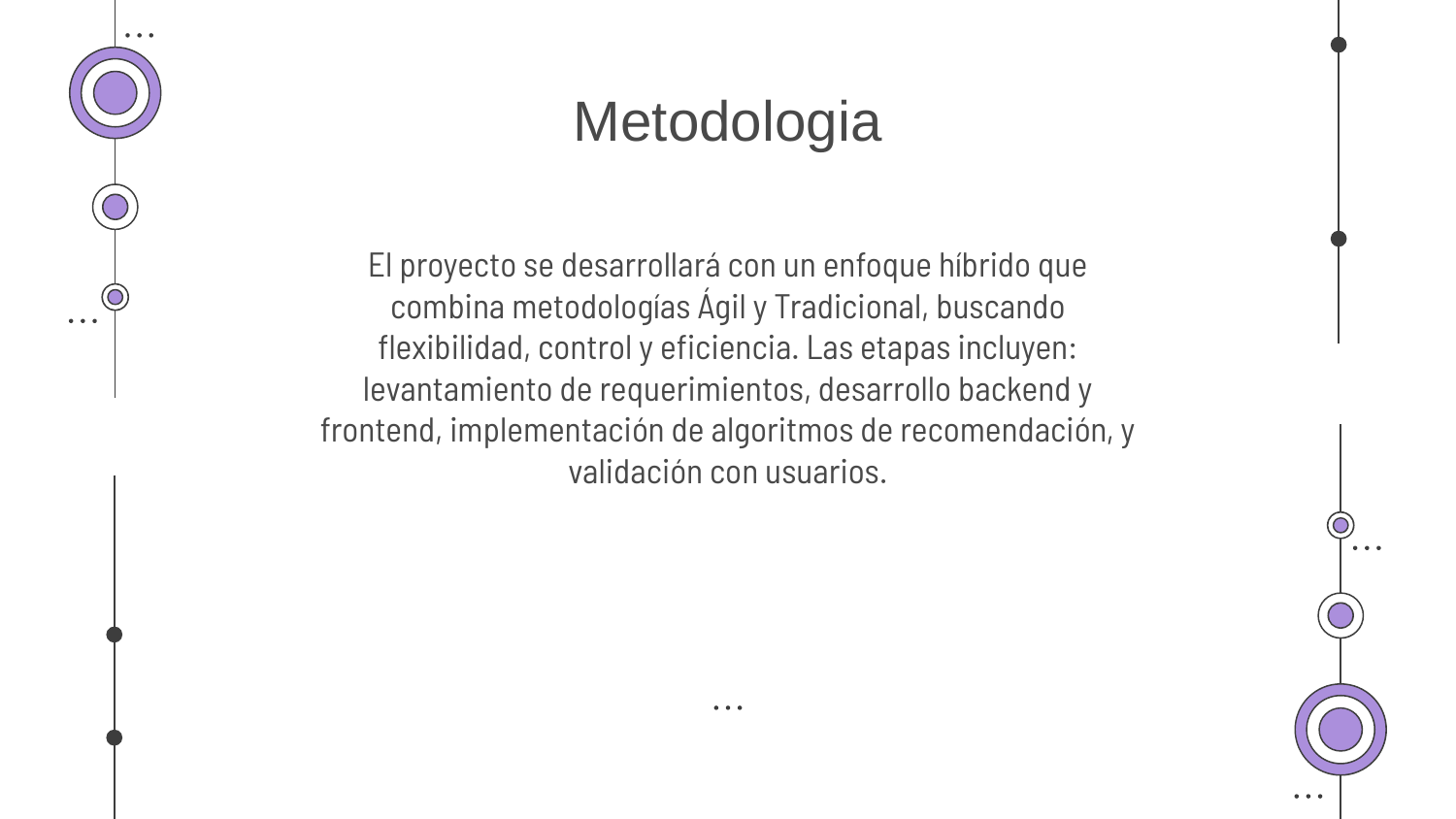

# Metodologia
El proyecto se desarrollará con un enfoque híbrido que combina metodologías Ágil y Tradicional, buscando flexibilidad, control y eficiencia. Las etapas incluyen: levantamiento de requerimientos, desarrollo backend y frontend, implementación de algoritmos de recomendación, y validación con usuarios.